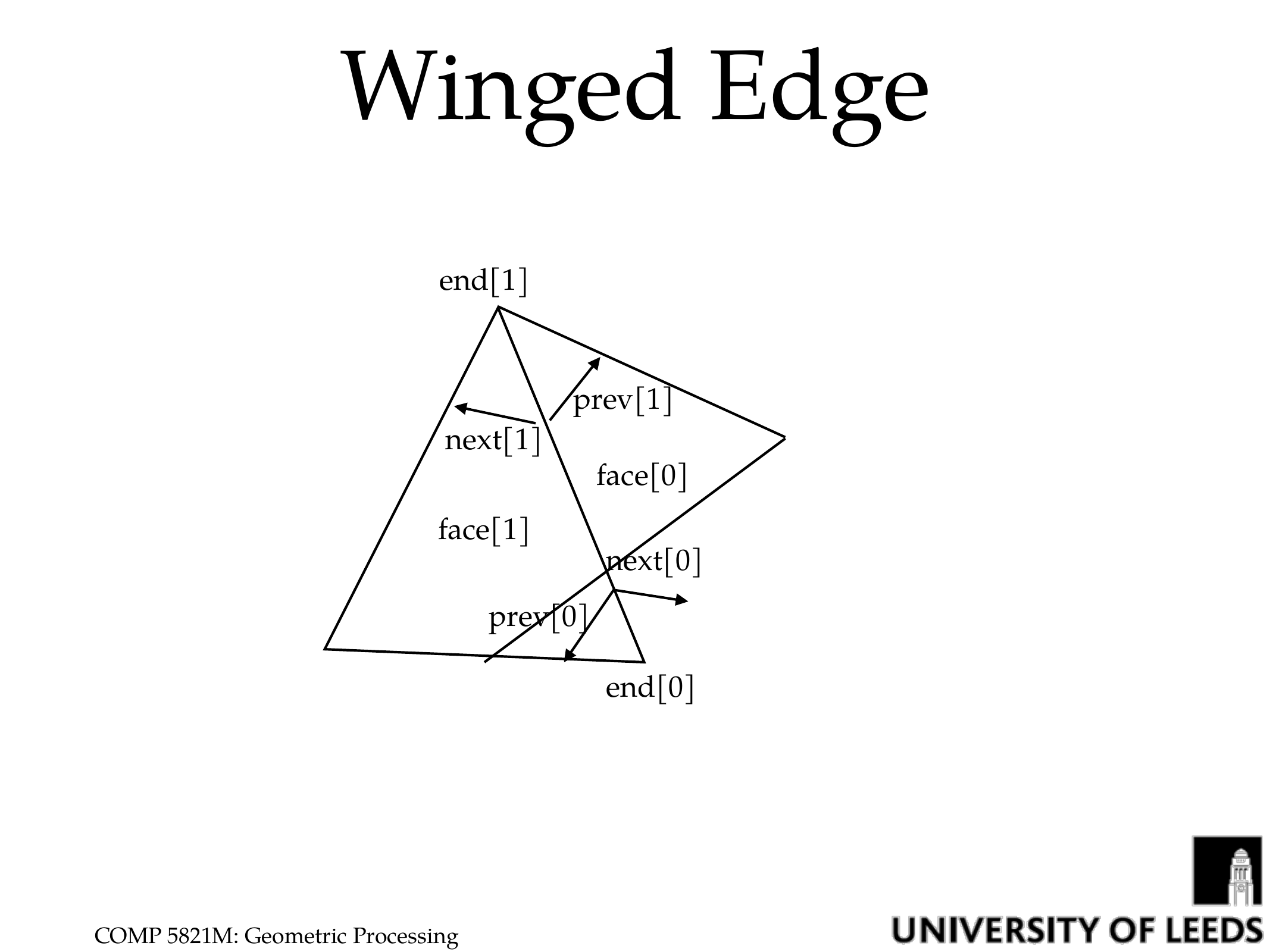

# Winged Edge
end[1]

prev[1]
next[1]
face[0]
face[1]
next[0]
prev[0]
end[0]